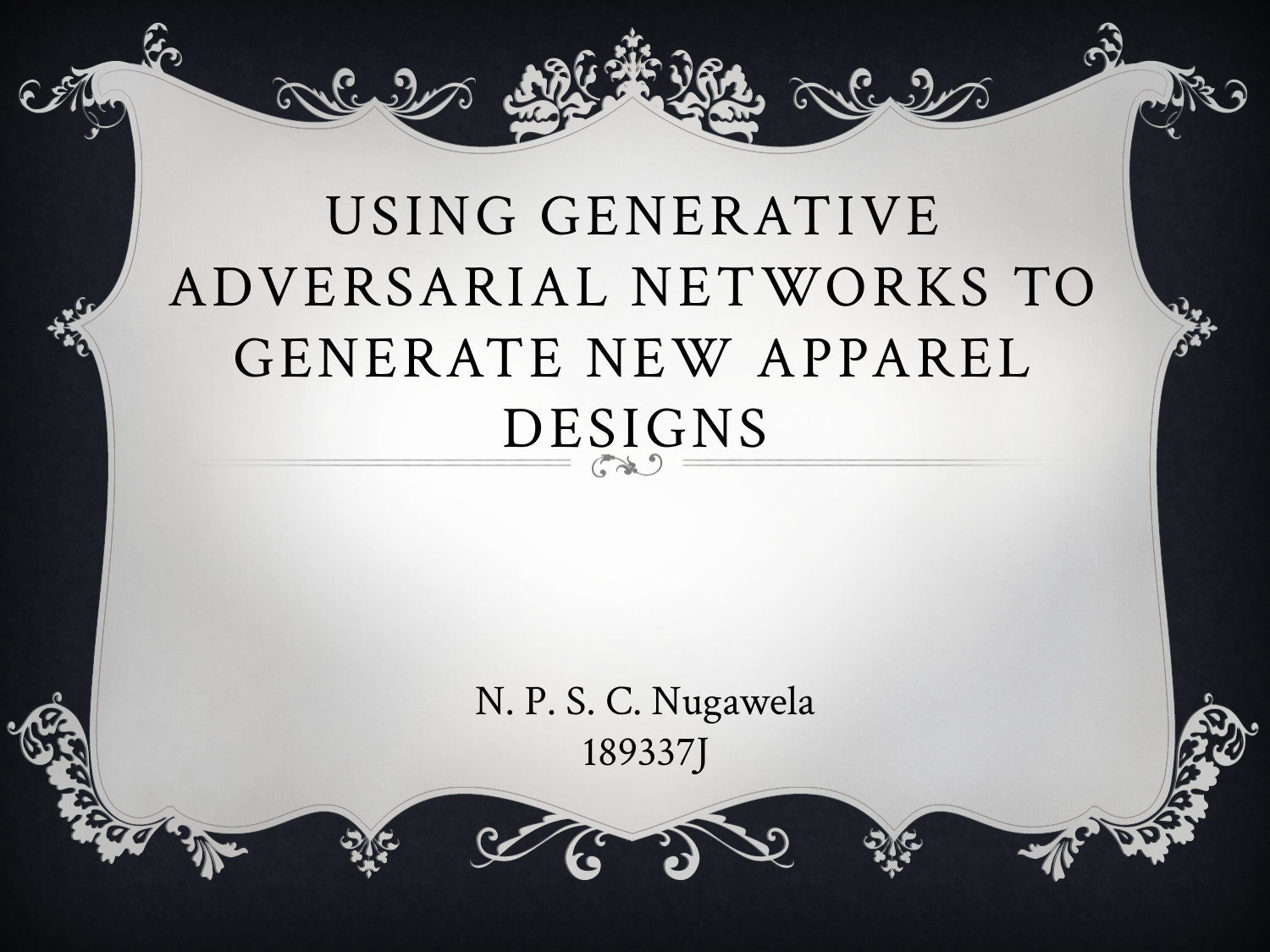

# Using Generative Adversarial Networks to generate new APPAREL Designs
N. P. S. C. Nugawela
189337J